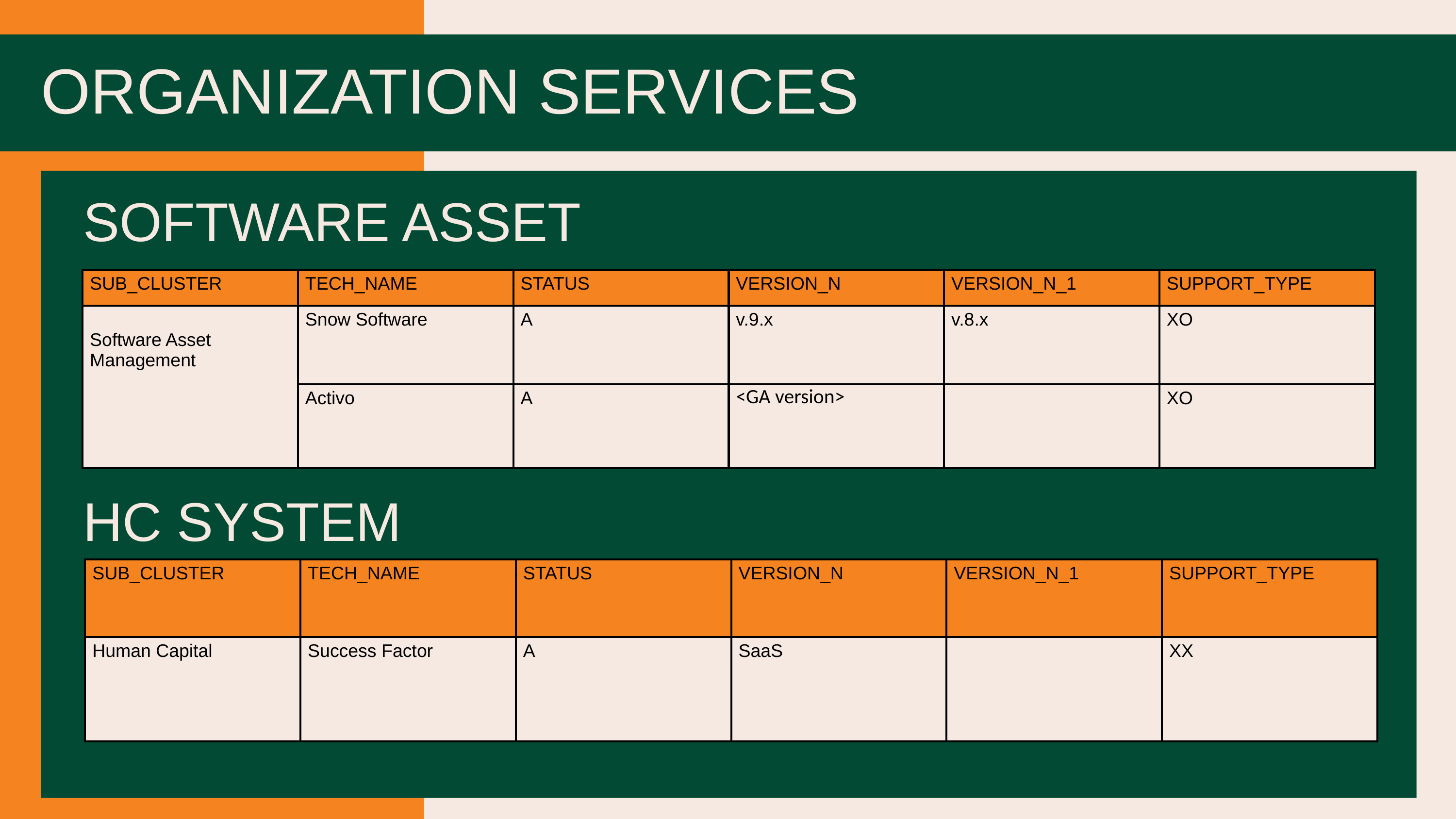

ORGANIZATION SERVICES

SOFTWARE ASSET
| SUB\_CLUSTER | TECH\_NAME | STATUS | VERSION\_N | VERSION\_N\_1 | SUPPORT\_TYPE |
| --- | --- | --- | --- | --- | --- |
| Software Asset Management | Snow Software | A | v.9.x | v.8.x | XO |
|  | Activo | A | <GA version> |  | XO |
HC SYSTEM
| SUB\_CLUSTER | TECH\_NAME | STATUS | VERSION\_N | VERSION\_N\_1 | SUPPORT\_TYPE |
| --- | --- | --- | --- | --- | --- |
| Human Capital | Success Factor | A | SaaS |  | XX |
PROTOTIPE LOGO 2
PROTOTIPE LOGO 2
PROTOTIPE LOGO 2